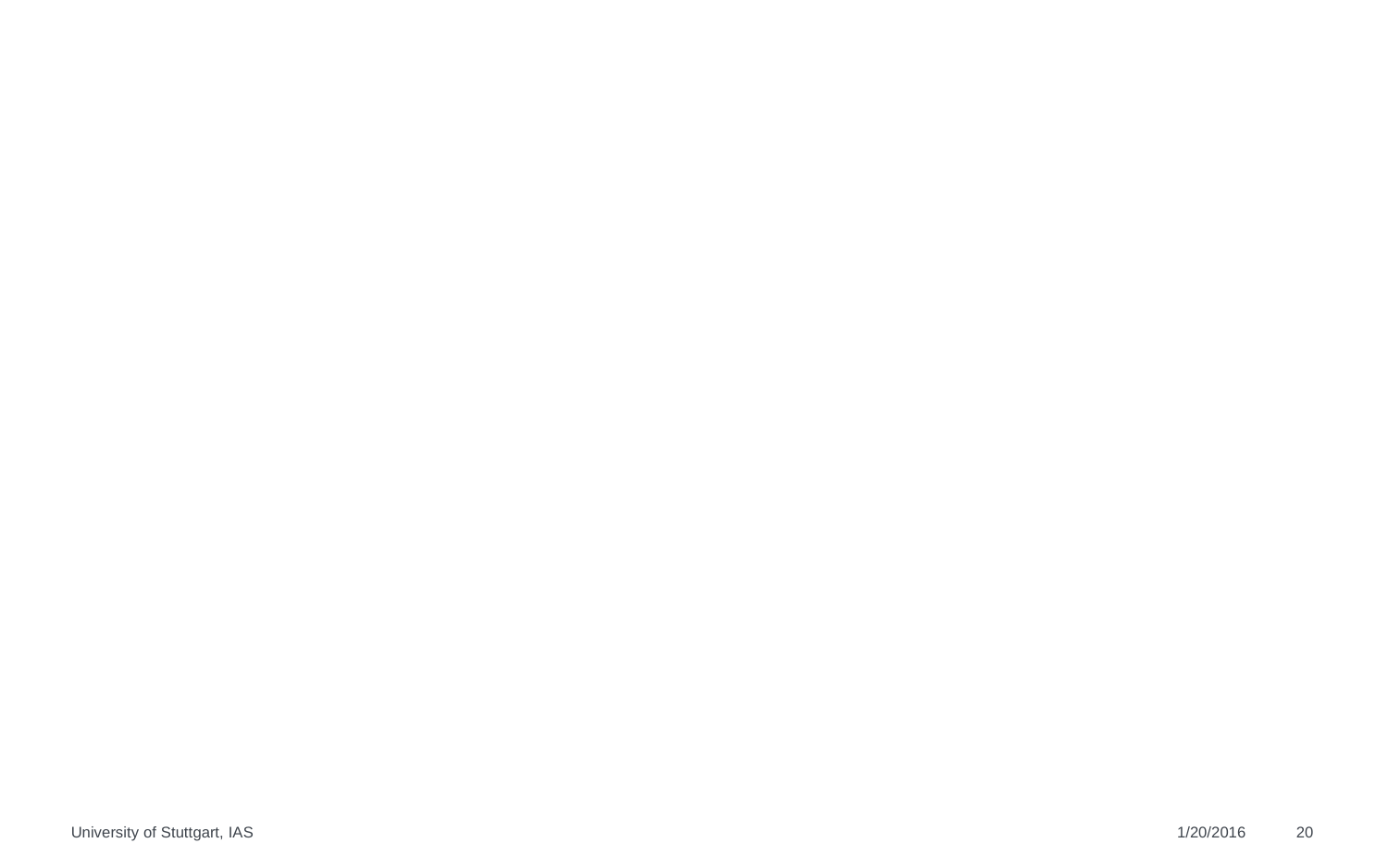

#

University of Stuttgart, IAS
1/20/2016
20